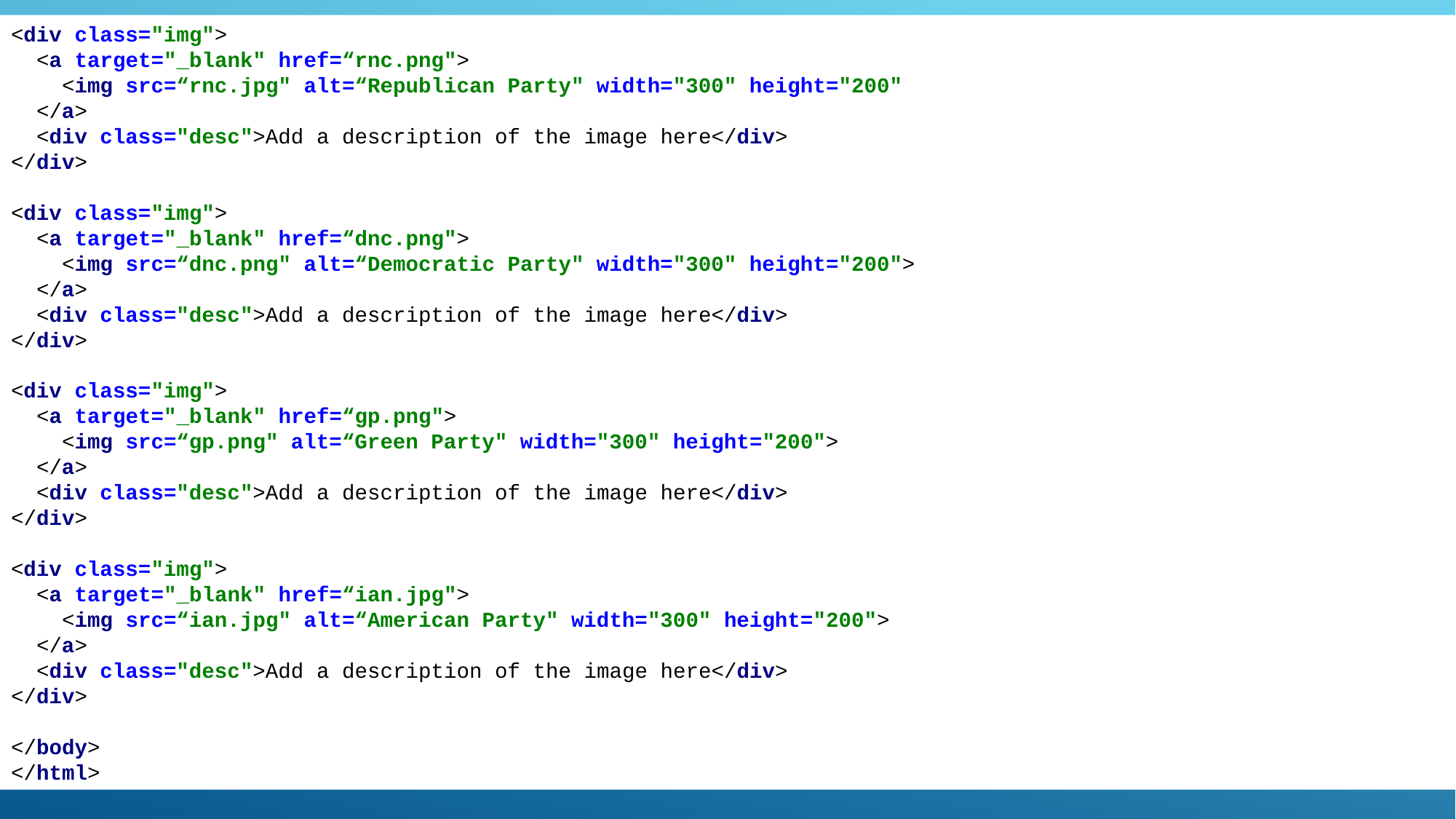

<div class="img">
  <a target="_blank" href=“rnc.png">
    <img src=“rnc.jpg" alt=“Republican Party" width="300" height="200"
  </a>
  <div class="desc">Add a description of the image here</div>
</div>
<div class="img">
  <a target="_blank" href=“dnc.png">
    <img src=“dnc.png" alt=“Democratic Party" width="300" height="200">
  </a>
  <div class="desc">Add a description of the image here</div>
</div>
<div class="img">
  <a target="_blank" href=“gp.png">
    <img src=“gp.png" alt=“Green Party" width="300" height="200">
  </a>
  <div class="desc">Add a description of the image here</div>
</div>
<div class="img">
  <a target="_blank" href=“ian.jpg">
    <img src=“ian.jpg" alt=“American Party" width="300" height="200">
  </a>
  <div class="desc">Add a description of the image here</div>
</div>
</body>
</html>